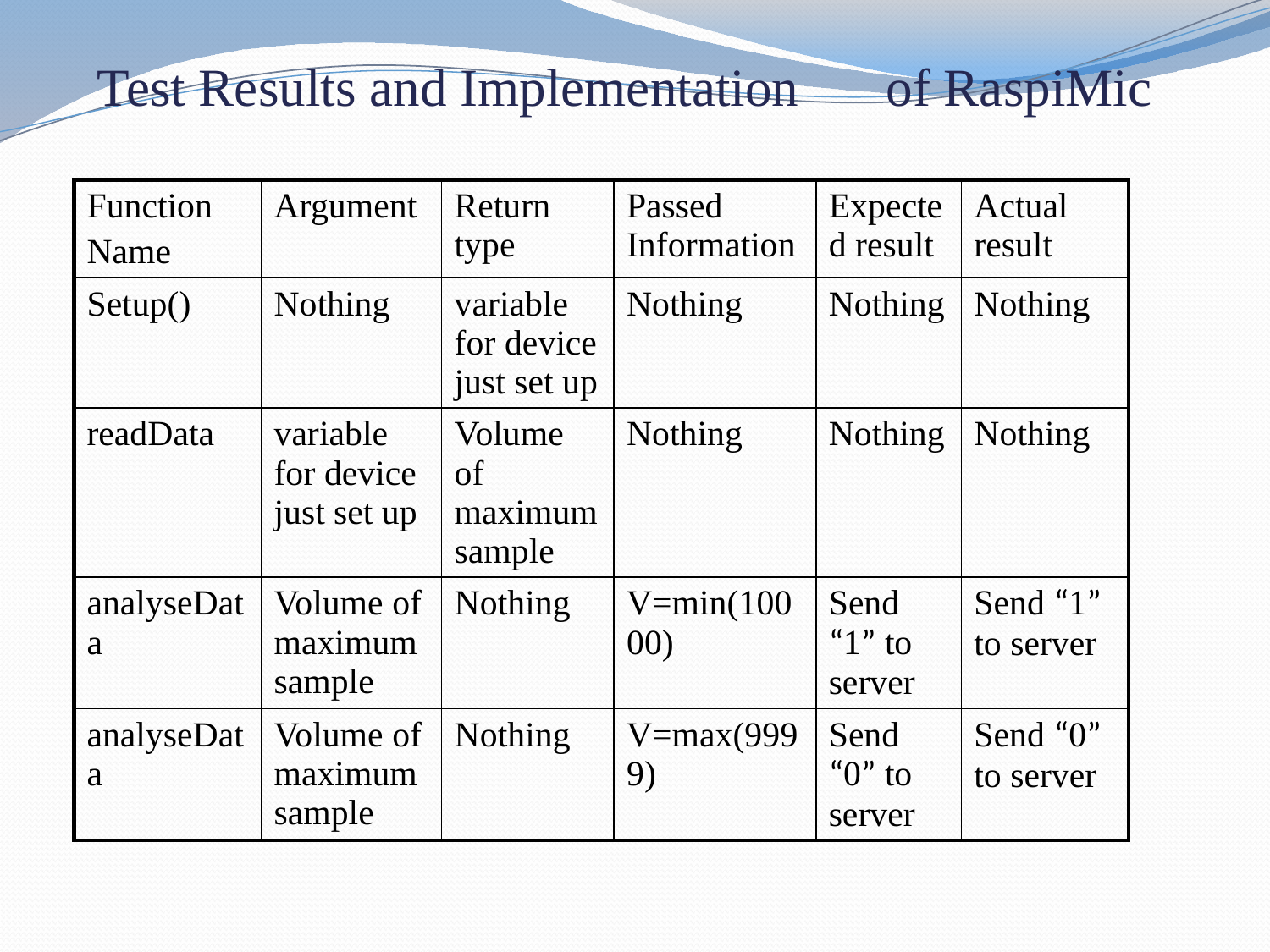

Test Results and Implementation 		of RaspiMic

| Function Name | Argument | Return type | Passed Information | Expected result | Actual result |
| --- | --- | --- | --- | --- | --- |
| Setup() | Nothing | variable for device just set up | Nothing | Nothing | Nothing |
| readData | variable for device just set up | Volume of maximum sample | Nothing | Nothing | Nothing |
| analyseData | Volume of maximum sample | Nothing | V=min(10000) | Send “1” to server | Send “1” to server |
| analyseData | Volume of maximum sample | Nothing | V=max(9999) | Send “0” to server | Send “0” to server |